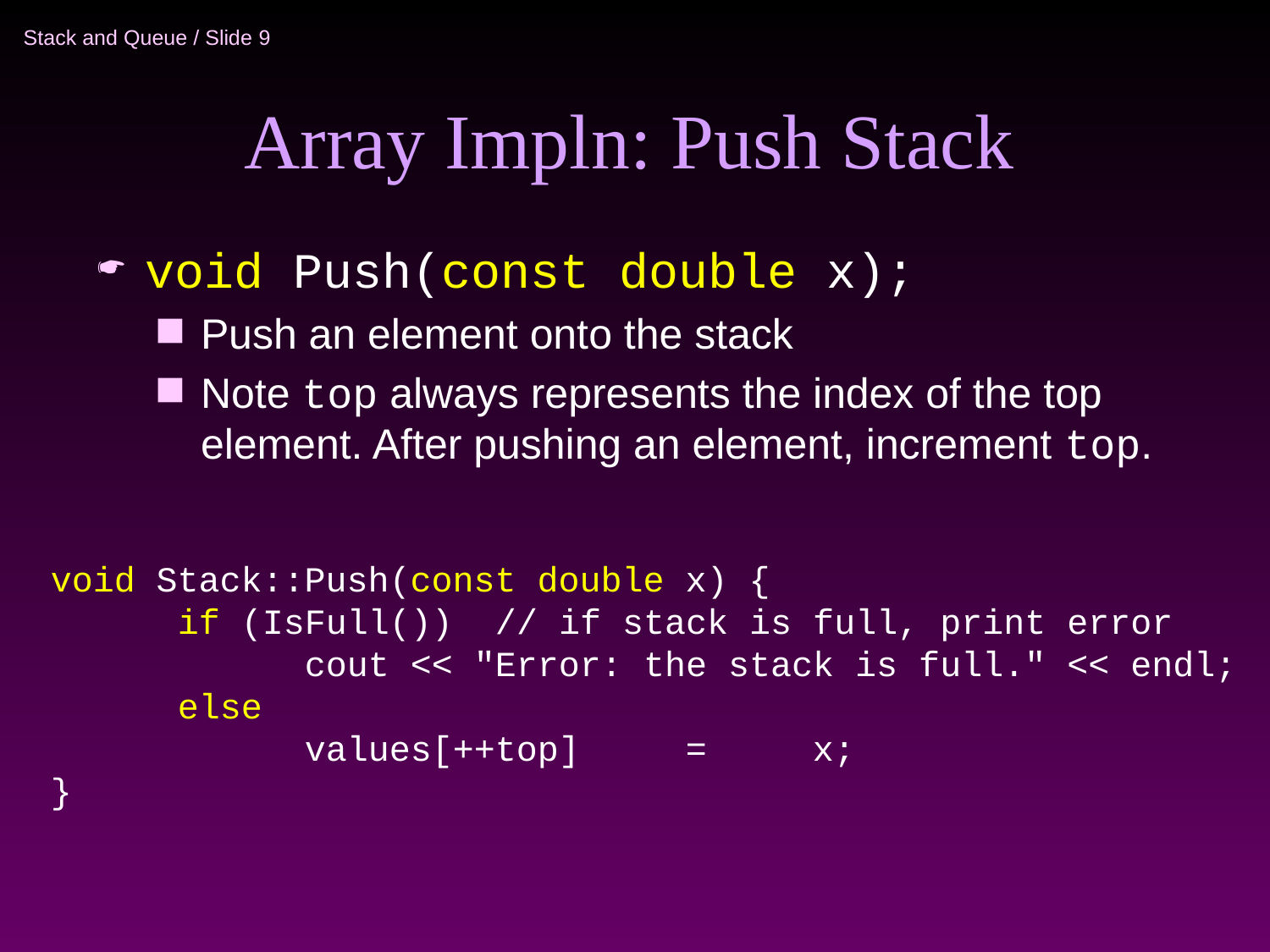

# Array Impln: Push Stack
void Push(const double x);
Push an element onto the stack
Note top always represents the index of the top element. After pushing an element, increment top.
void Stack::Push(const double x) {
	if (IsFull())  // if stack is full, print error
		cout << "Error: the stack is full." << endl;
	else
		values[++top]	=	x;
}